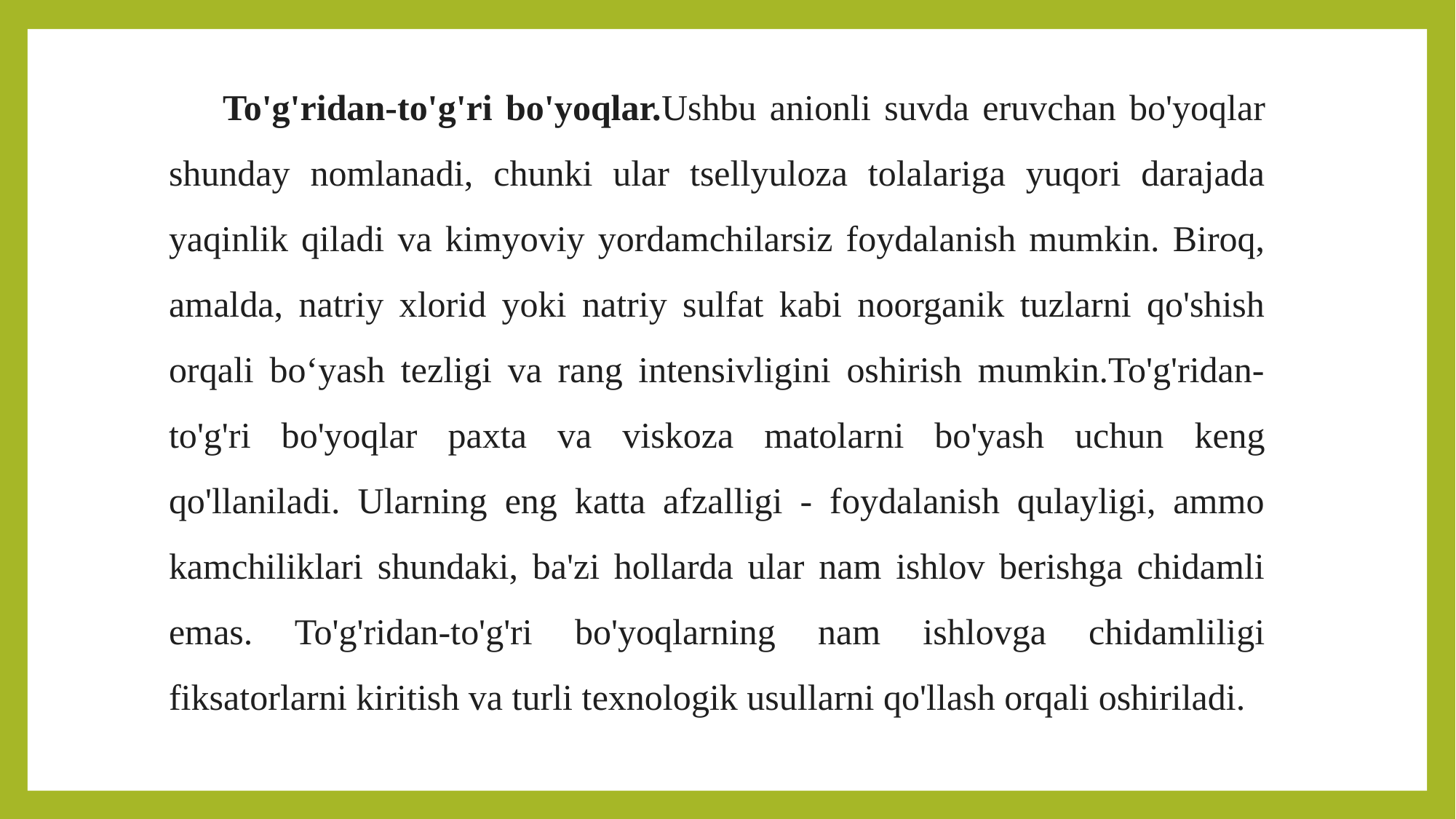

To'g'ridan-to'g'ri bo'yoqlar.Ushbu anionli suvda eruvchan bo'yoqlar shunday nomlanadi, chunki ular tsellyuloza tolalariga yuqori darajada yaqinlik qiladi va kimyoviy yordamchilarsiz foydalanish mumkin. Biroq, amalda, natriy xlorid yoki natriy sulfat kabi noorganik tuzlarni qo'shish orqali bo‘yash tezligi va rang intensivligini oshirish mumkin.To'g'ridan-to'g'ri bo'yoqlar paxta va viskoza matolarni bo'yash uchun keng qo'llaniladi. Ularning eng katta afzalligi - foydalanish qulayligi, ammo kamchiliklari shundaki, ba'zi hollarda ular nam ishlov berishga chidamli emas. To'g'ridan-to'g'ri bo'yoqlarning nam ishlovga chidamliligi fiksatorlarni kiritish va turli texnologik usullarni qo'llash orqali oshiriladi.